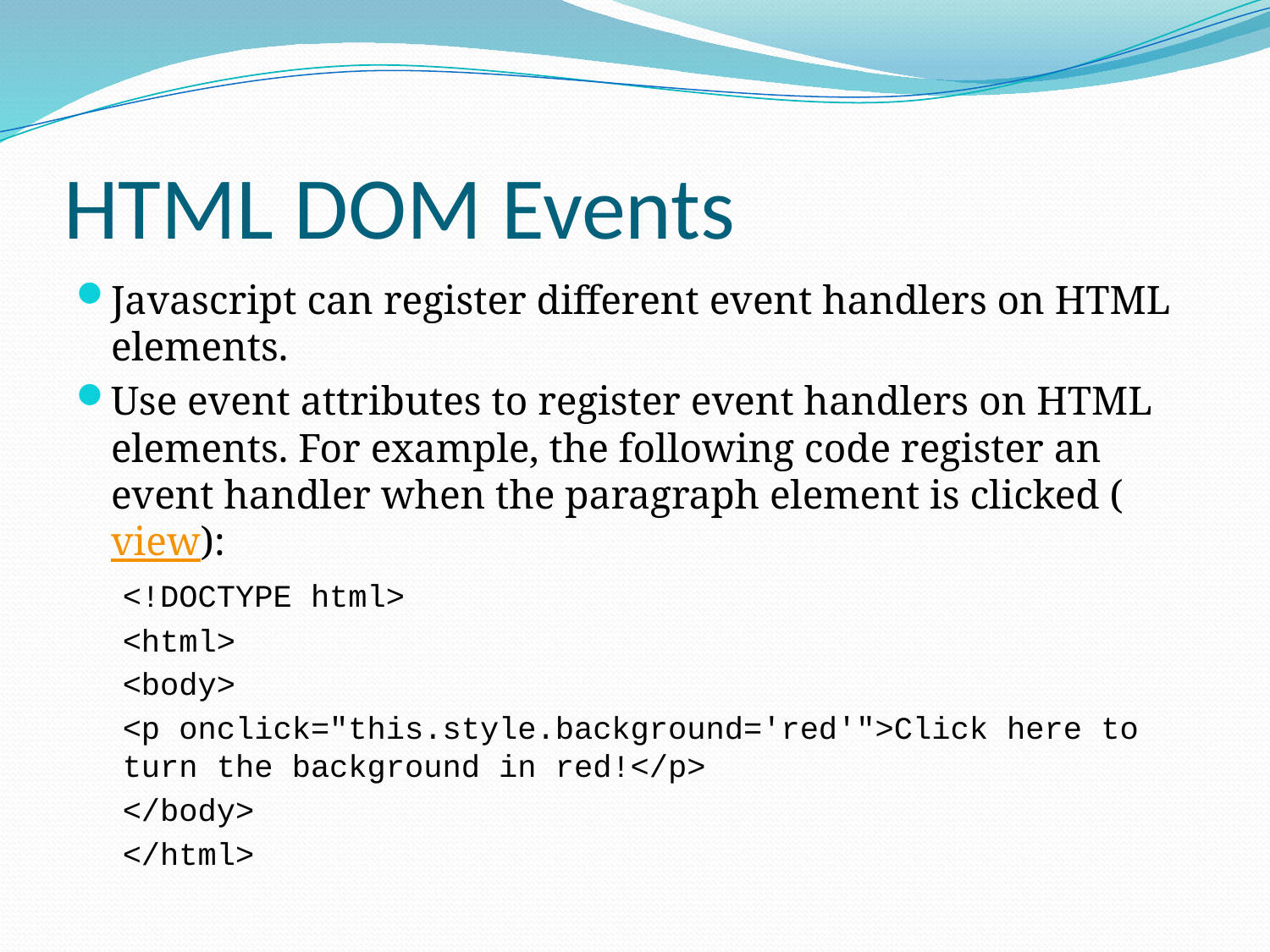

# HTML DOM Events
Javascript can register different event handlers on HTML elements.
Use event attributes to register event handlers on HTML elements. For example, the following code register an event handler when the paragraph element is clicked (view):
<!DOCTYPE html>
<html>
<body>
<p onclick="this.style.background='red'">Click here to turn the background in red!</p>
</body>
</html>